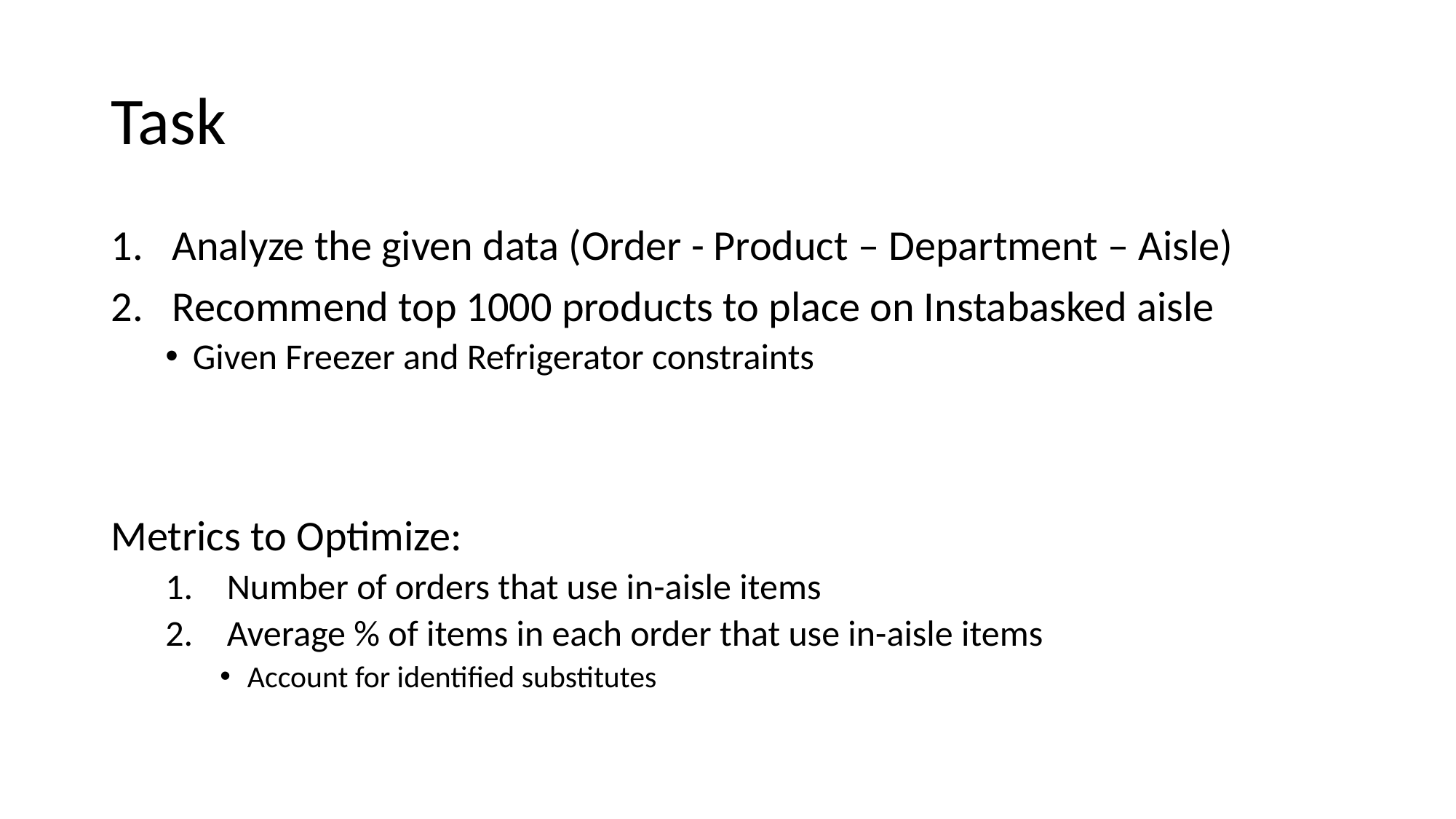

# Task
Analyze the given data (Order - Product – Department – Aisle)
Recommend top 1000 products to place on Instabasked aisle
Given Freezer and Refrigerator constraints

Metrics to Optimize:
Number of orders that use in-aisle items
Average % of items in each order that use in-aisle items
Account for identified substitutes